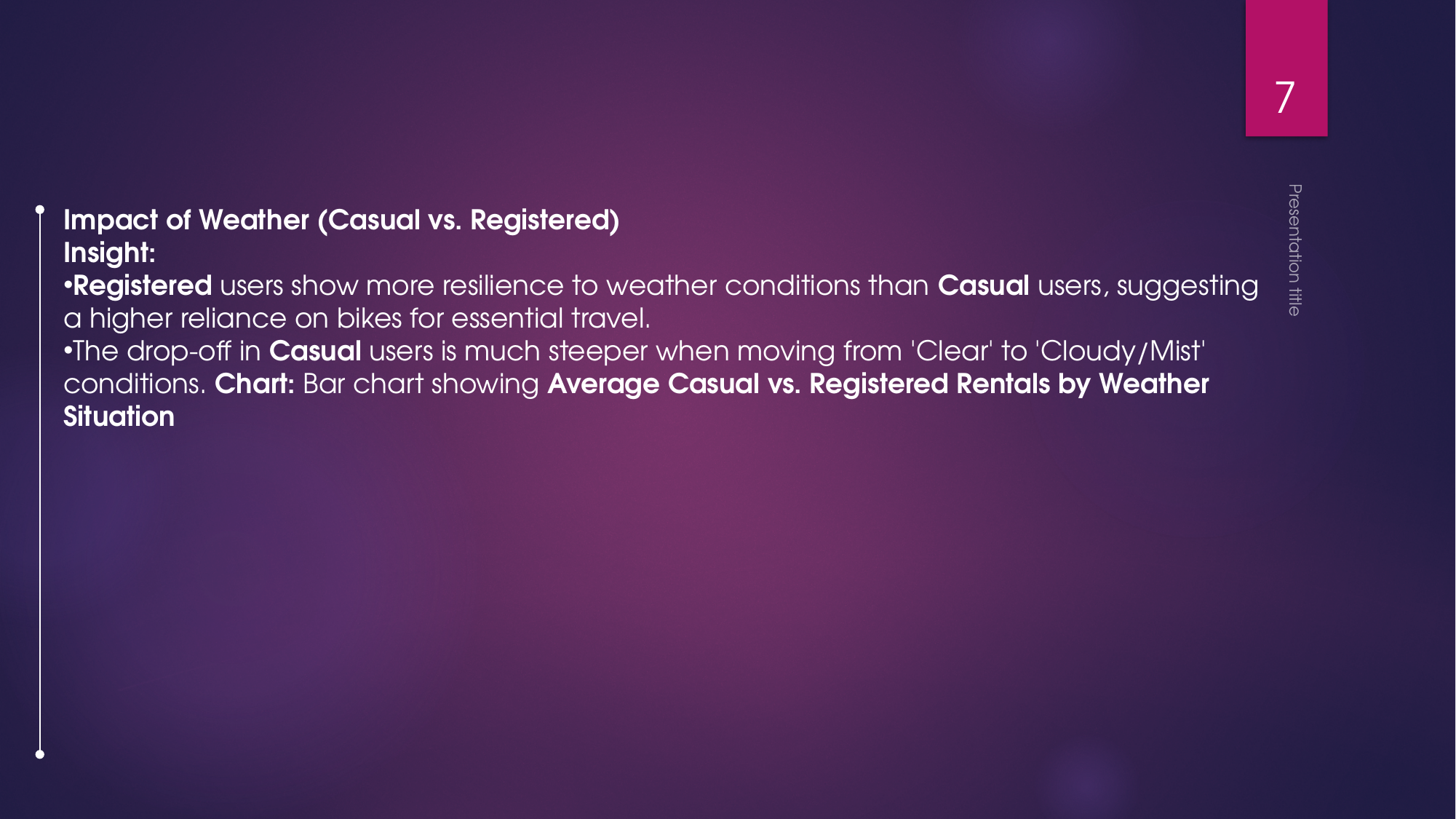

7
Impact of Weather (Casual vs. Registered)
Insight:
Registered users show more resilience to weather conditions than Casual users, suggesting a higher reliance on bikes for essential travel.
The drop-off in Casual users is much steeper when moving from 'Clear' to 'Cloudy/Mist' conditions. Chart: Bar chart showing Average Casual vs. Registered Rentals by Weather Situation
Presentation title